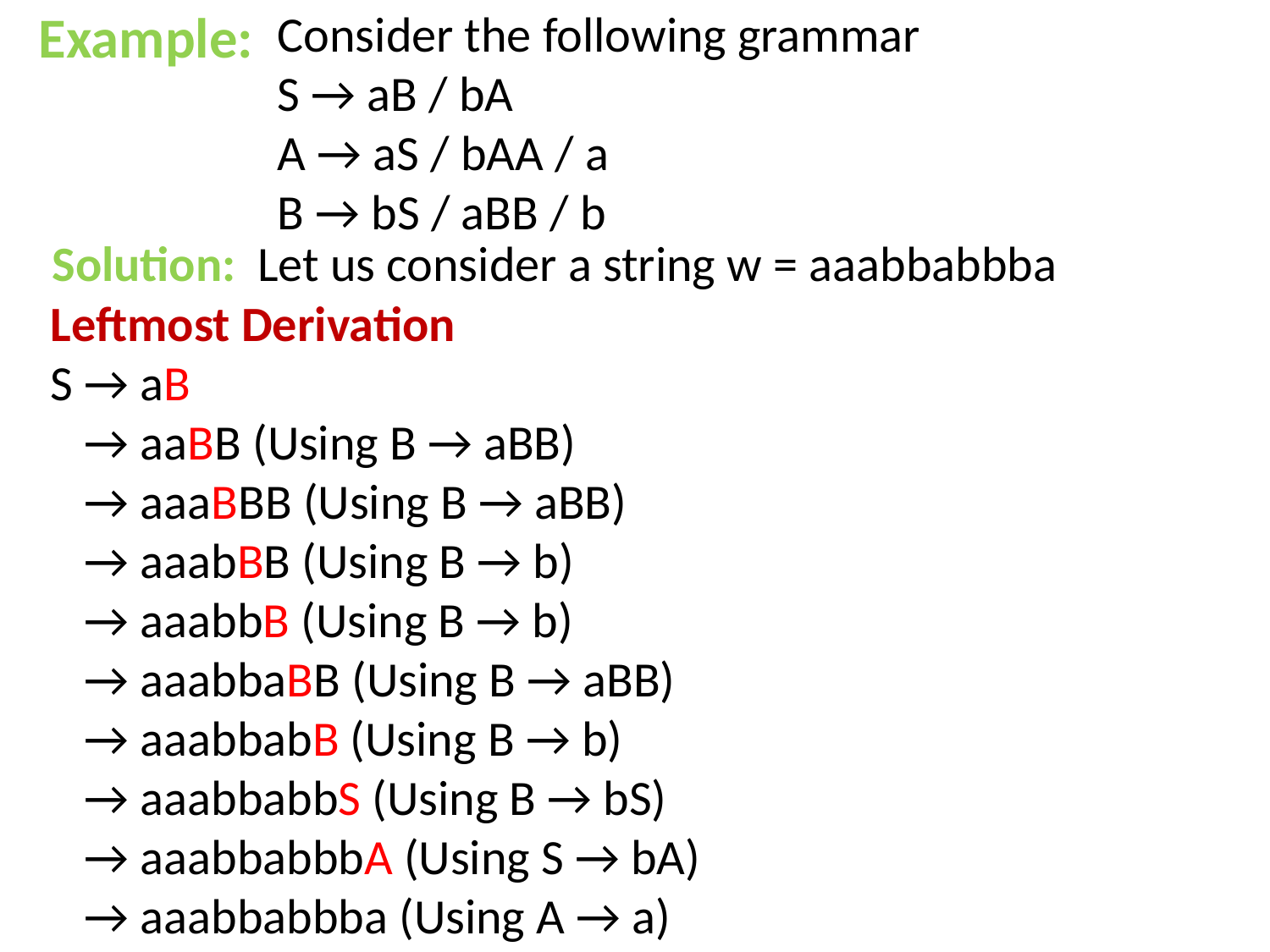

Example:
Consider the following grammar
S → aB / bA
A → aS / bAA / a
B → bS / aBB / b
Solution:
Let us consider a string w = aaabbabbba
Leftmost Derivation
S → aB
   → aaBB (Using B → aBB)
   → aaaBBB (Using B → aBB)
   → aaabBB (Using B → b)
   → aaabbB (Using B → b)
   → aaabbaBB (Using B → aBB)
   → aaabbabB (Using B → b)
   → aaabbabbS (Using B → bS)
   → aaabbabbbA (Using S → bA)
   → aaabbabbba (Using A → a)